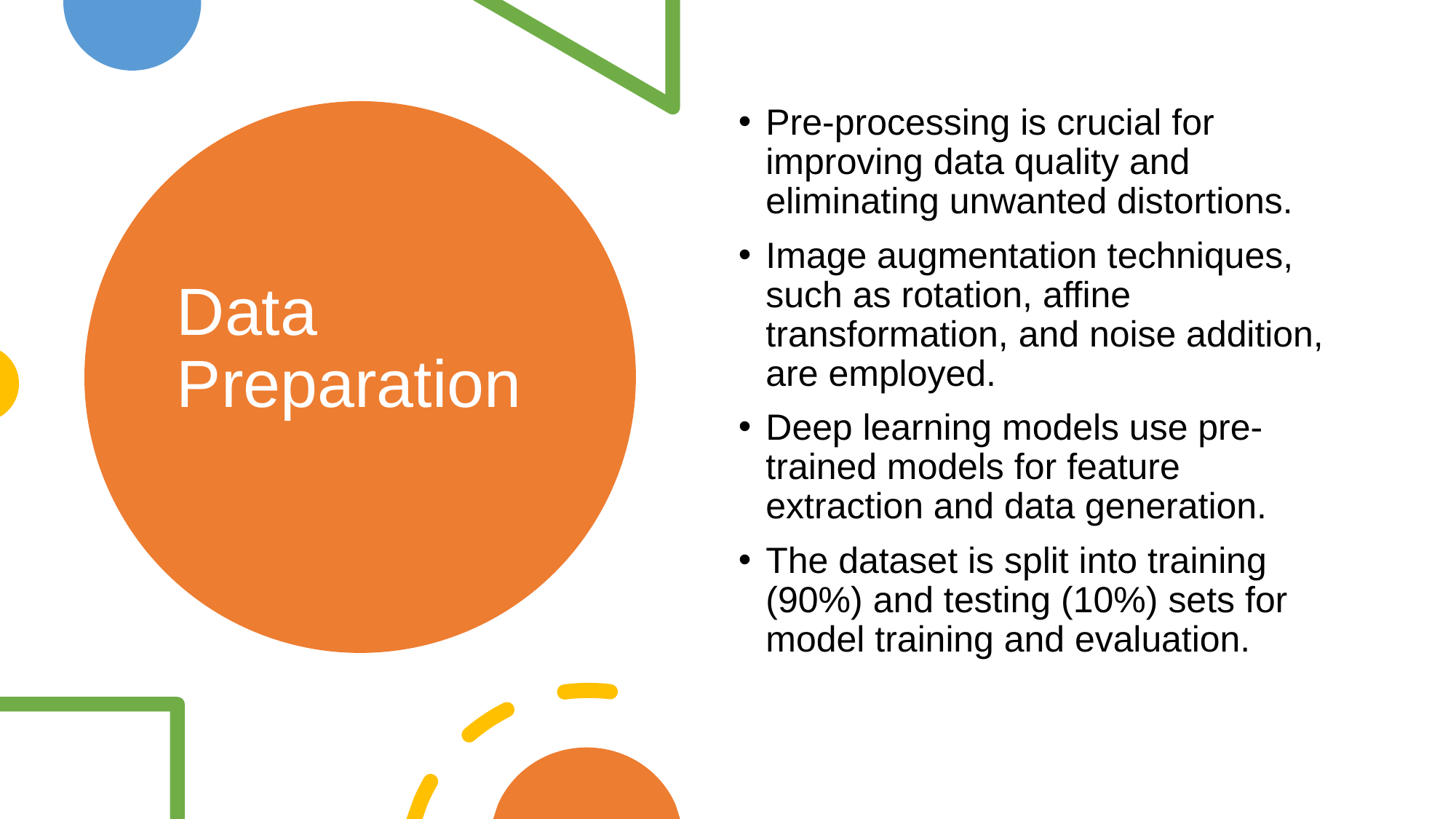

Pre-processing is crucial for improving data quality and eliminating unwanted distortions.
Image augmentation techniques, such as rotation, affine transformation, and noise addition, are employed.
Deep learning models use pre-trained models for feature extraction and data generation.
The dataset is split into training (90%) and testing (10%) sets for model training and evaluation.

# Data Preparation